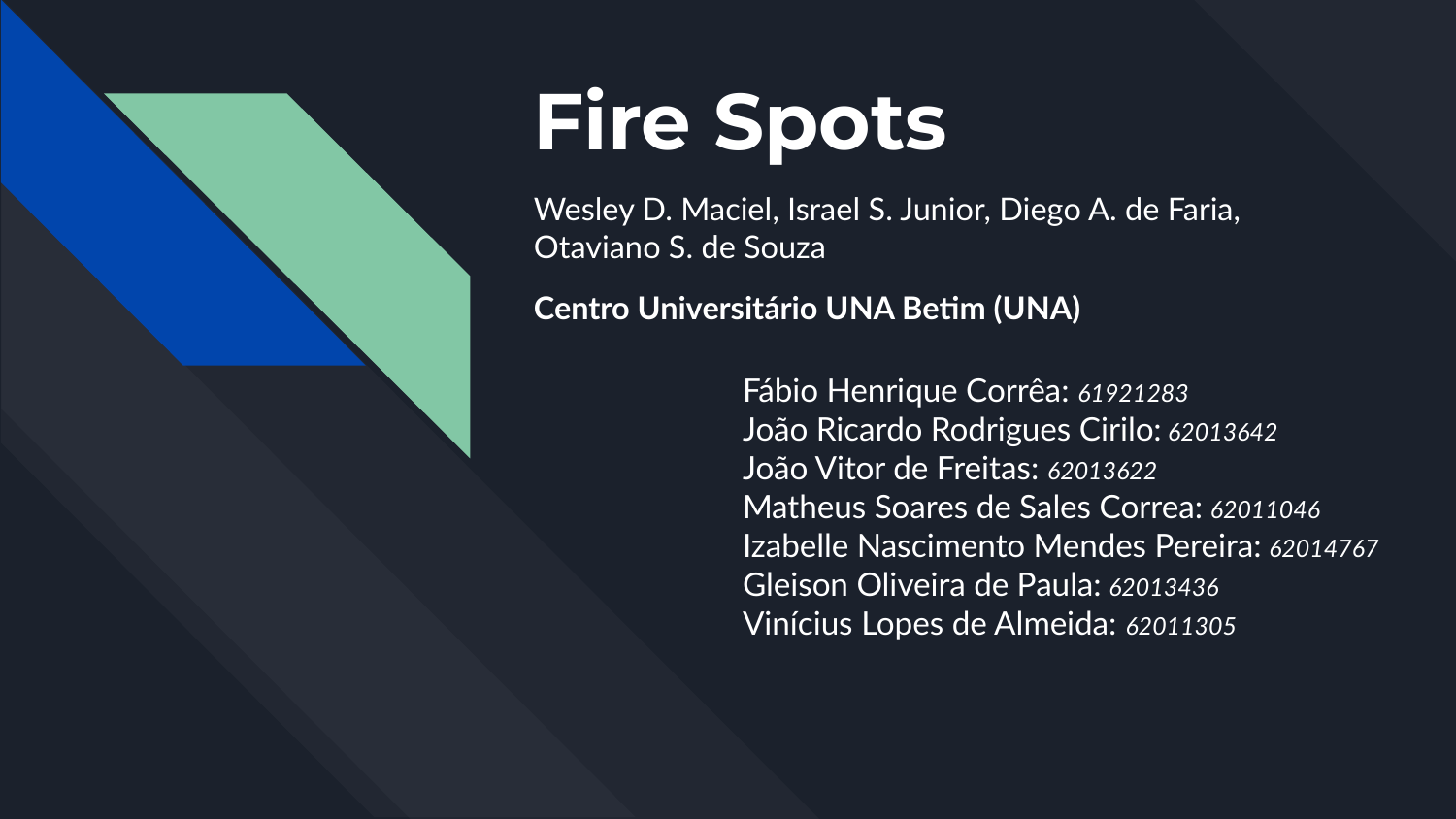

# Fire Spots
Wesley D. Maciel, Israel S. Junior, Diego A. de Faria, Otaviano S. de Souza
Centro Universitário UNA Betim (UNA)
Fábio Henrique Corrêa: 61921283
João Ricardo Rodrigues Cirilo: 62013642
João Vitor de Freitas: 62013622
Matheus Soares de Sales Correa: 62011046
Izabelle Nascimento Mendes Pereira: 62014767
Gleison Oliveira de Paula: 62013436
Vinícius Lopes de Almeida: 62011305